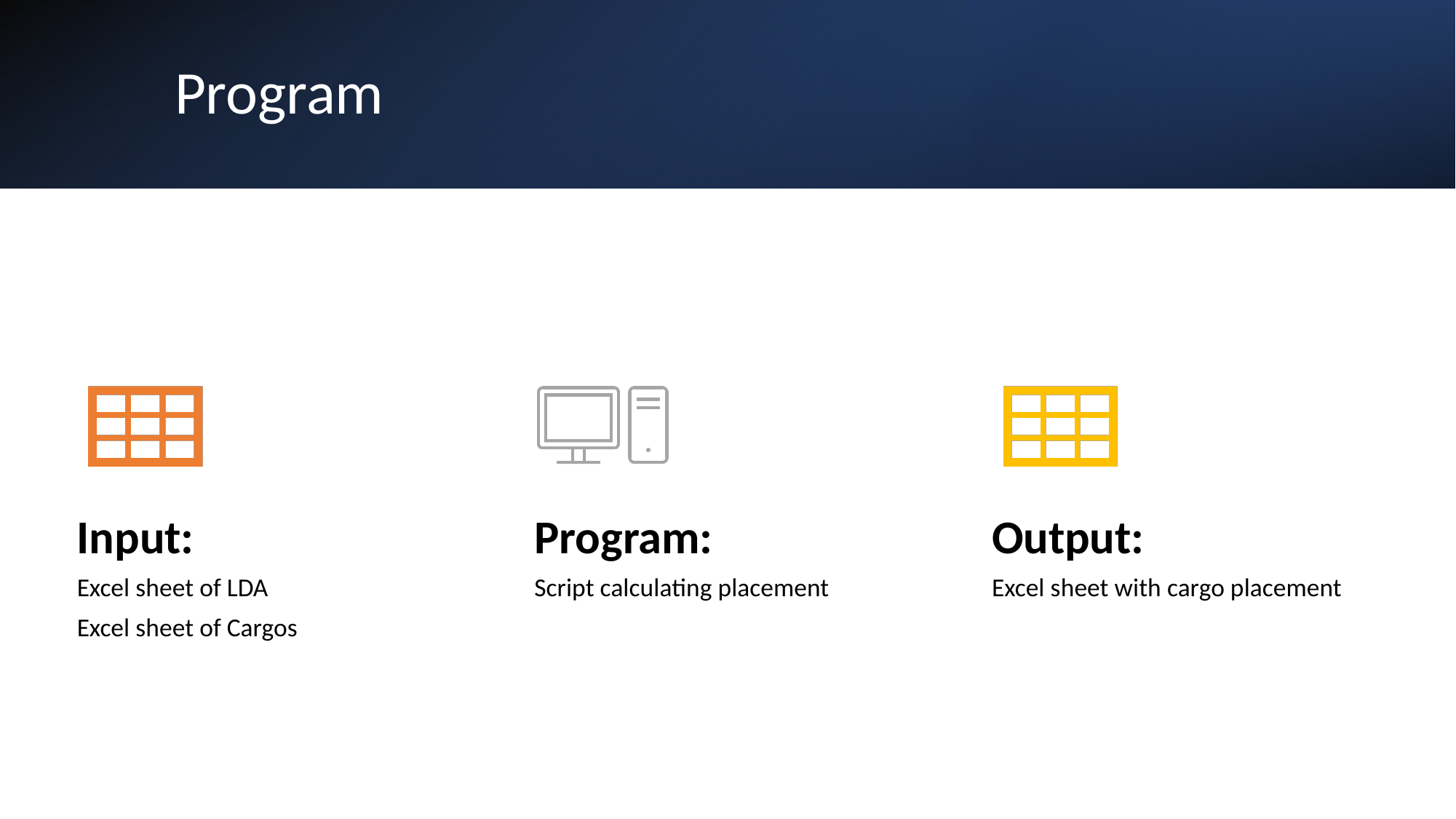

# Program
Input:
Excel sheet of LDA
Excel sheet of Cargos
Program:
Script calculating placement
Output:
Excel sheet with cargo placement